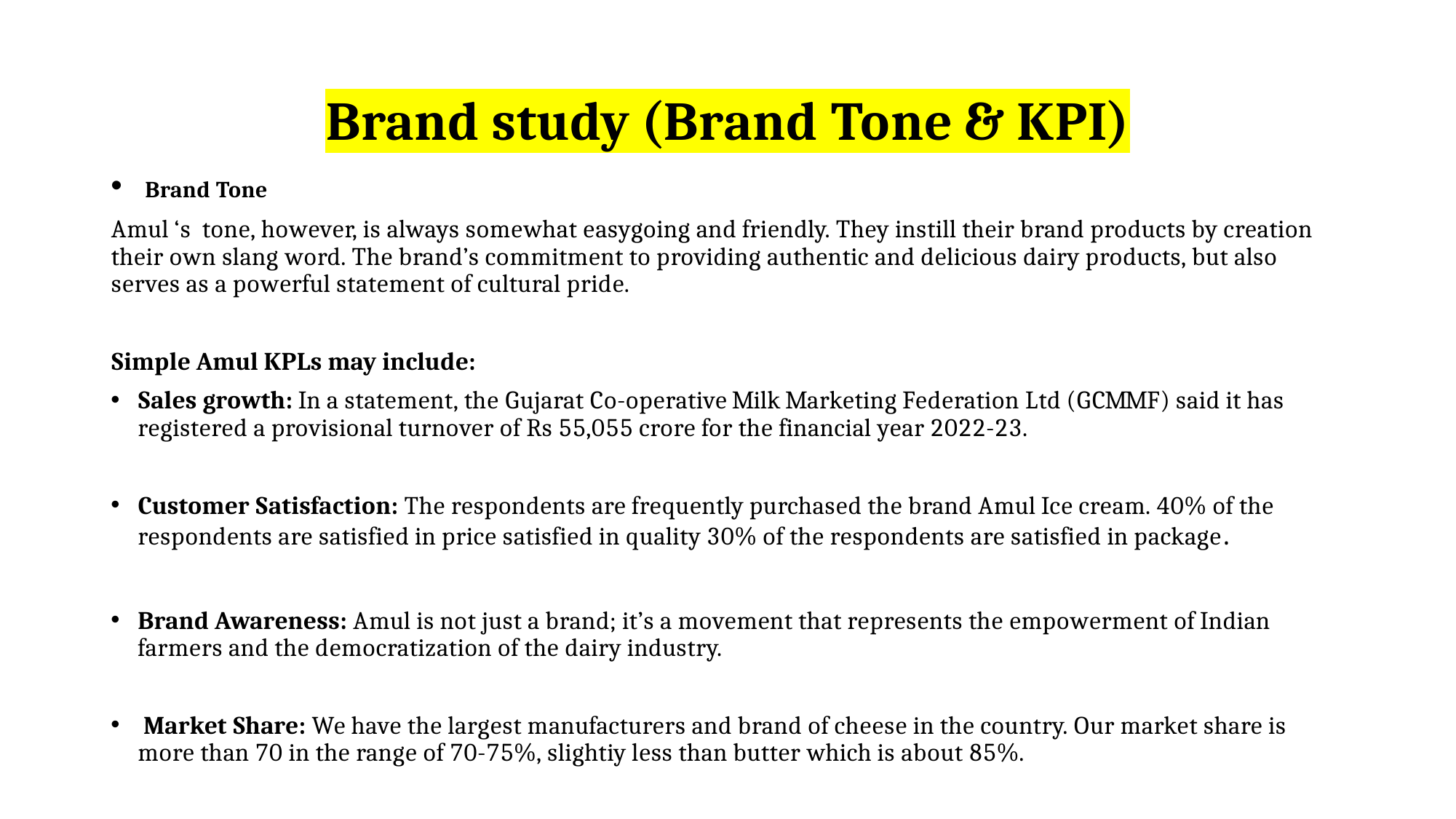

# Brand study (Brand Tone & KPI)
 Brand Tone
Amul ‘s  tone, however, is always somewhat easygoing and friendly. They instill their brand products by creation their own slang word. The brand’s commitment to providing authentic and delicious dairy products, but also serves as a powerful statement of cultural pride.

Simple Amul KPLs may include:
Sales growth: In a statement, the Gujarat Co-operative Milk Marketing Federation Ltd (GCMMF) said it has registered a provisional turnover of Rs 55,055 crore for the financial year 2022-23.

Customer Satisfaction: The respondents are frequently purchased the brand Amul Ice cream. 40% of the respondents are satisfied in price satisfied in quality 30% of the respondents are satisfied in package.

Brand Awareness: Amul is not just a brand; it’s a movement that represents the empowerment of Indian farmers and the democratization of the dairy industry.

 Market Share: We have the largest manufacturers and brand of cheese in the country. Our market share is more than 70 in the range of 70-75%, slightiy less than butter which is about 85%.